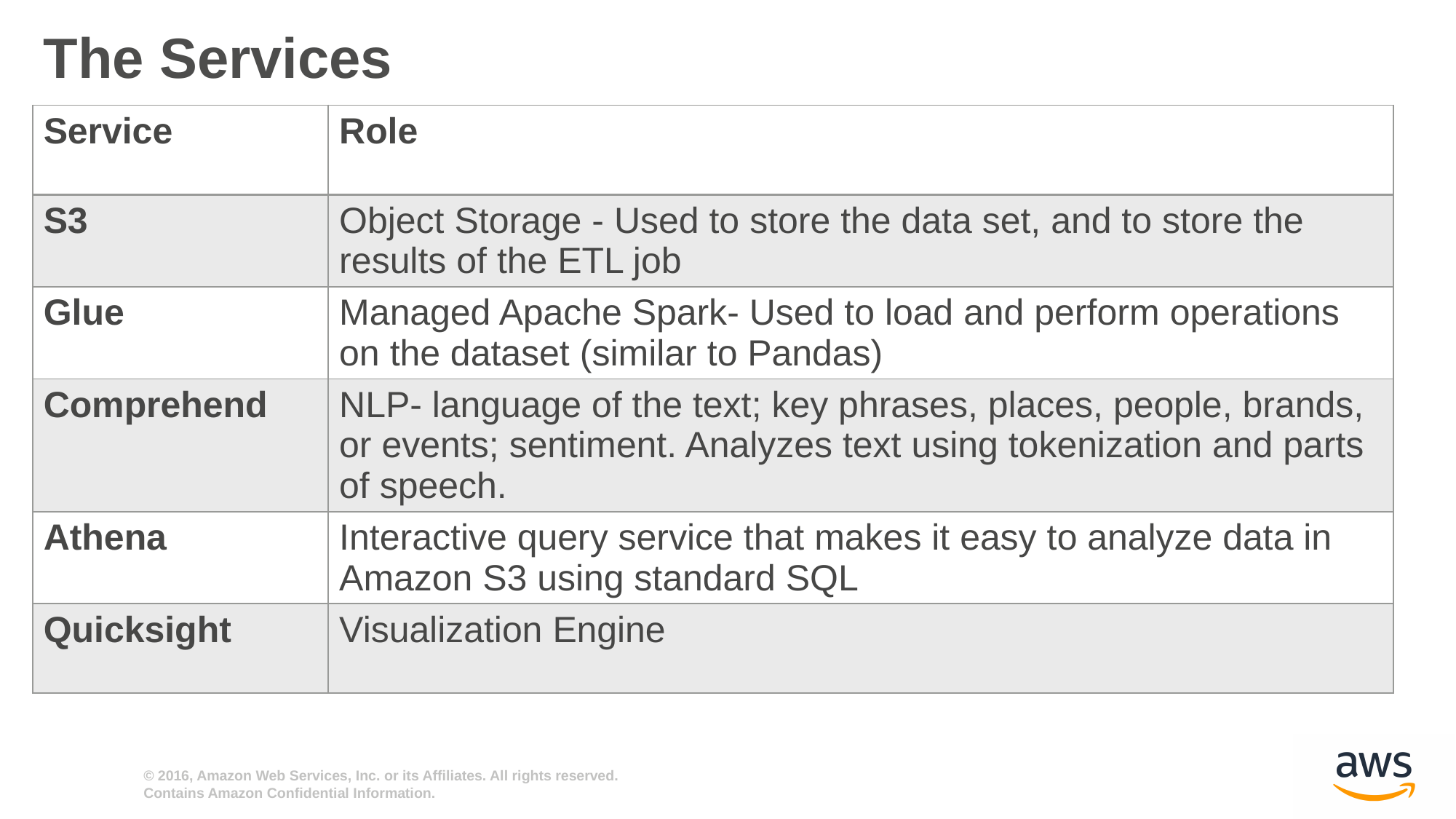

# The Services
| Service | Role |
| --- | --- |
| S3 | Object Storage - Used to store the data set, and to store the results of the ETL job |
| Glue | Managed Apache Spark- Used to load and perform operations on the dataset (similar to Pandas) |
| Comprehend | NLP- language of the text; key phrases, places, people, brands, or events; sentiment. Analyzes text using tokenization and parts of speech. |
| Athena | Interactive query service that makes it easy to analyze data in Amazon S3 using standard SQL |
| Quicksight | Visualization Engine |